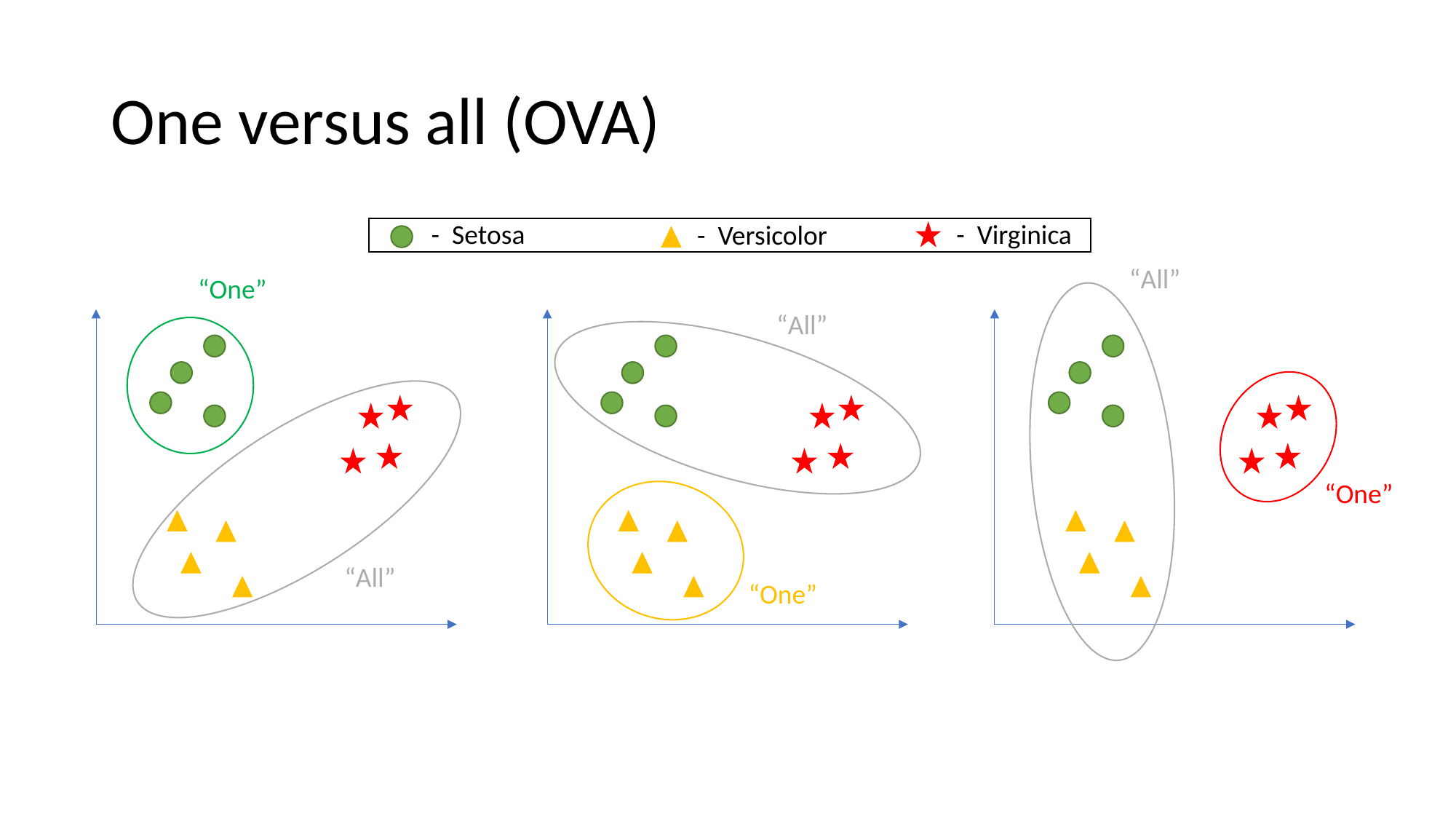

# One versus all (OVA)
-  Setosa
-  Versicolor

-  Virginica
“All”
“One”
“All”

“One”

“All”
“One”